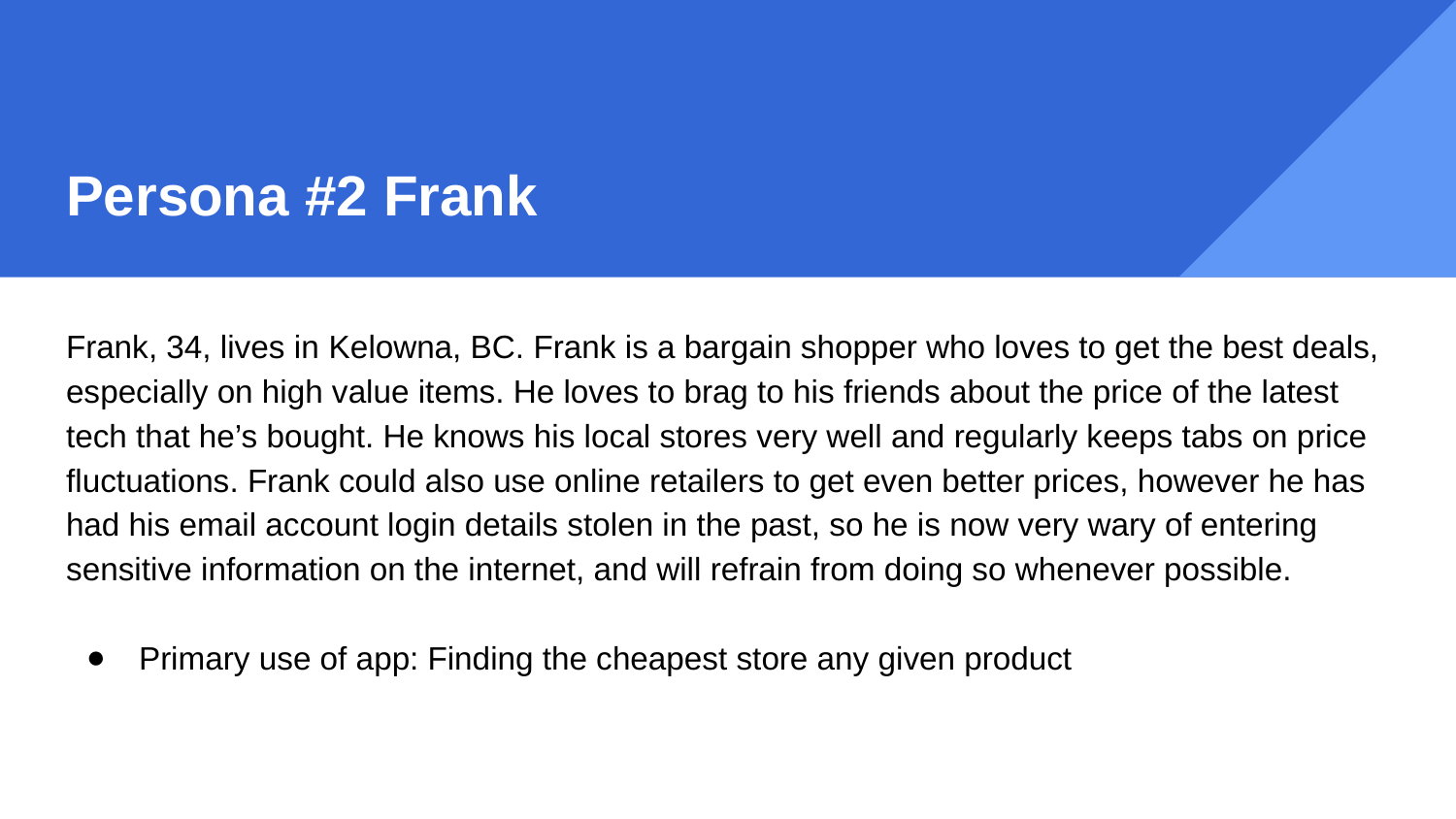

# Persona #2 Frank
Frank, 34, lives in Kelowna, BC. Frank is a bargain shopper who loves to get the best deals, especially on high value items. He loves to brag to his friends about the price of the latest tech that he’s bought. He knows his local stores very well and regularly keeps tabs on price fluctuations. Frank could also use online retailers to get even better prices, however he has had his email account login details stolen in the past, so he is now very wary of entering sensitive information on the internet, and will refrain from doing so whenever possible.

Primary use of app: Finding the cheapest store any given product